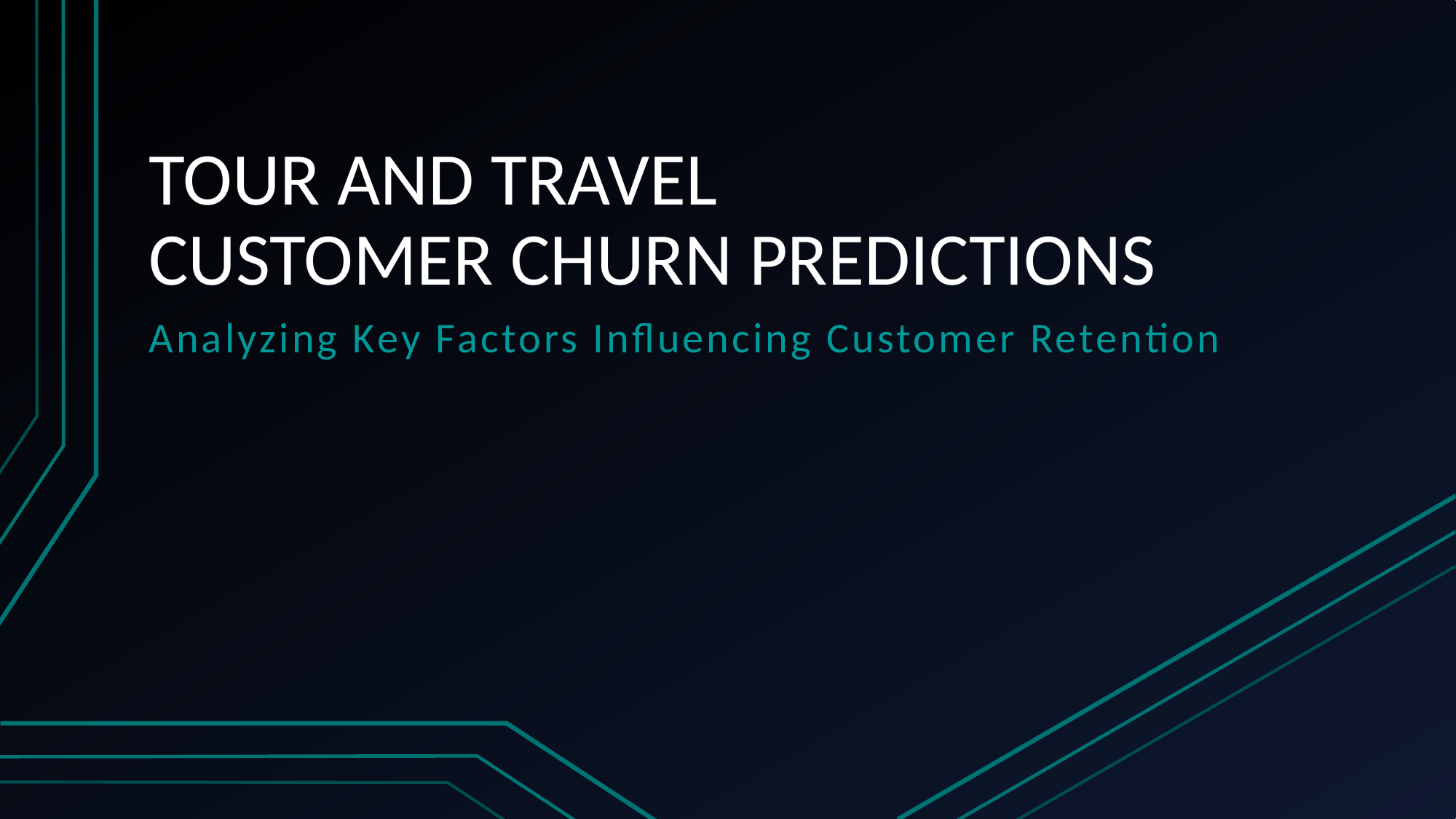

# TOUR AND TRAVEL CUSTOMER CHURN PREDICTIONS
Analyzing Key Factors Influencing Customer Retention